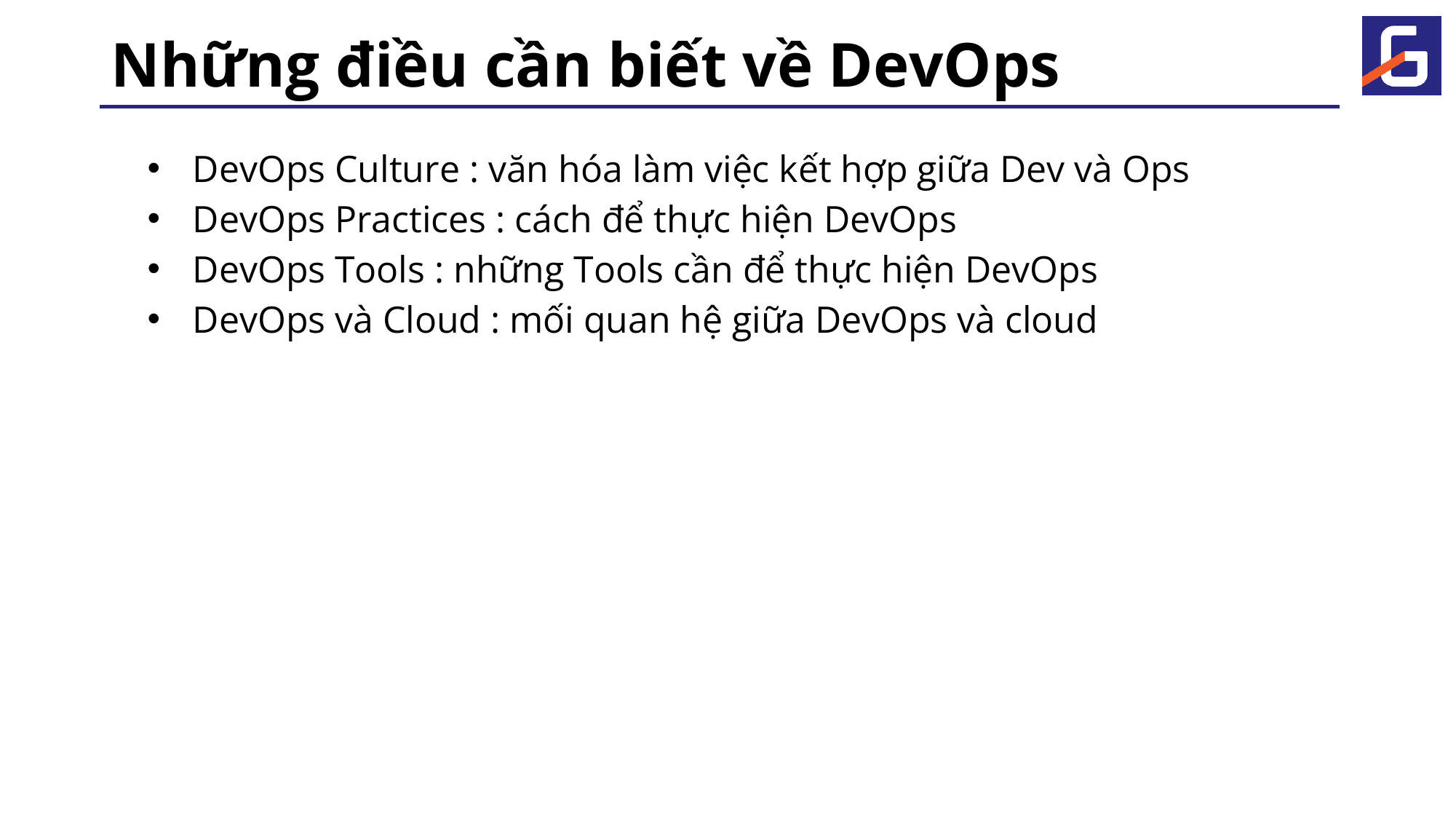

# Những điều cần biết về DevOps
DevOps Culture : văn hóa làm việc kết hợp giữa Dev và Ops
DevOps Practices : cách để thực hiện DevOps
DevOps Tools : những Tools cần để thực hiện DevOps
DevOps và Cloud : mối quan hệ giữa DevOps và cloud